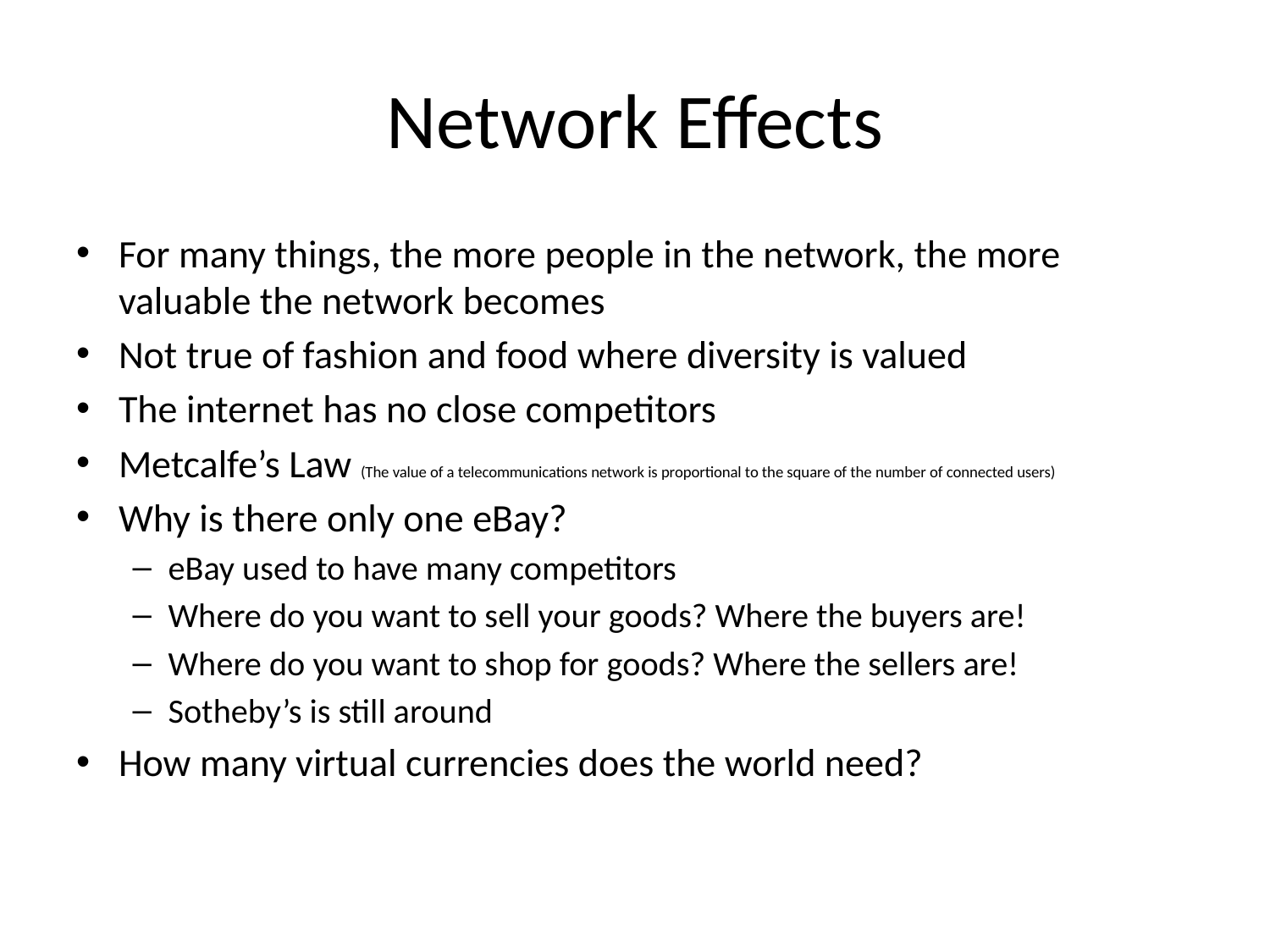

# Network Effects
For many things, the more people in the network, the more valuable the network becomes
Not true of fashion and food where diversity is valued
The internet has no close competitors
Metcalfe’s Law (The value of a telecommunications network is proportional to the square of the number of connected users)
Why is there only one eBay?
eBay used to have many competitors
Where do you want to sell your goods? Where the buyers are!
Where do you want to shop for goods? Where the sellers are!
Sotheby’s is still around
How many virtual currencies does the world need?